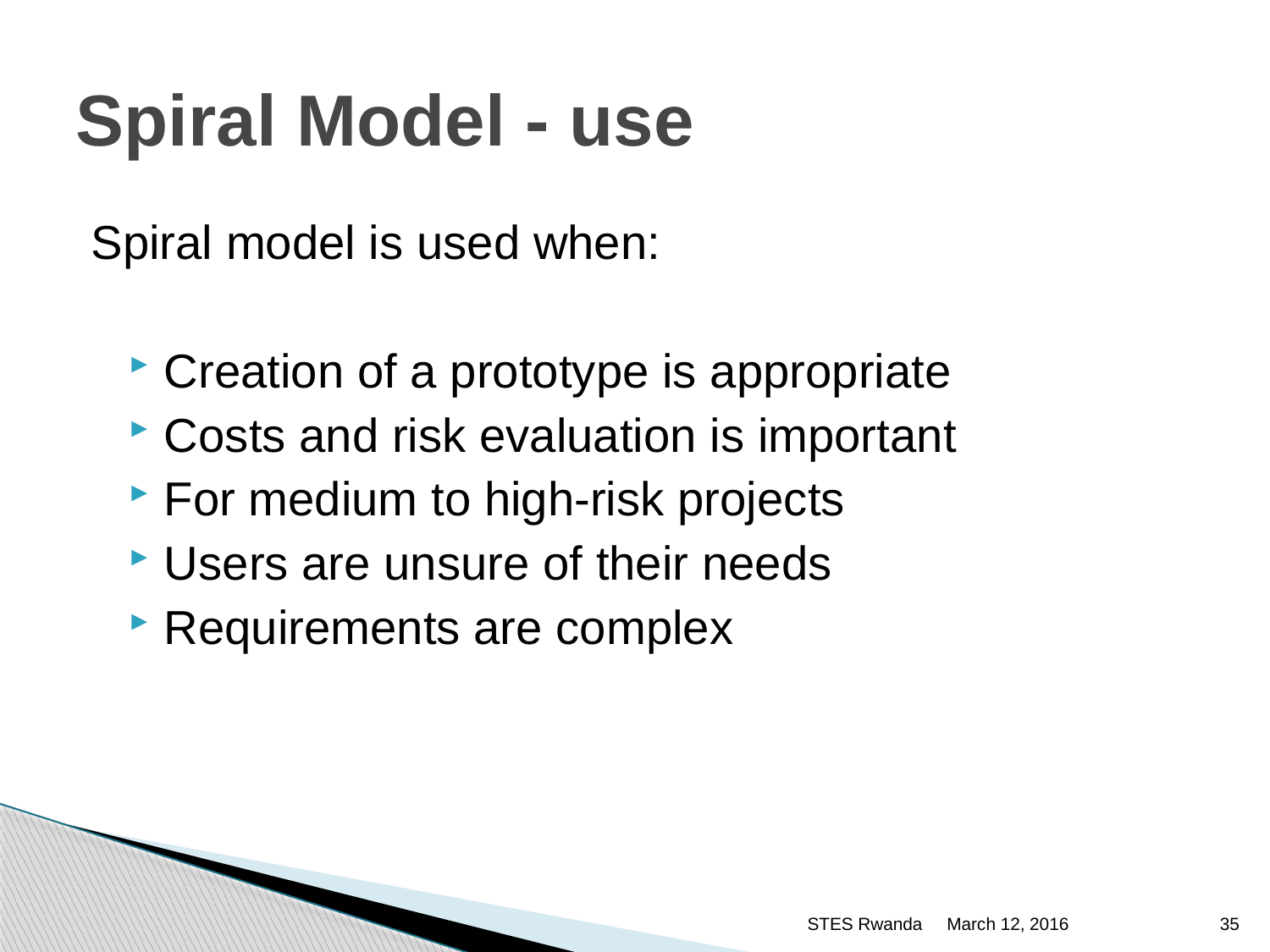

# Spiral Model - use
Spiral model is used when:

Creation of a prototype is appropriate
Costs and risk evaluation is important
For medium to high-risk projects
Users are unsure of their needs
Requirements are complex

STES Rwanda
March 12, 2016
35